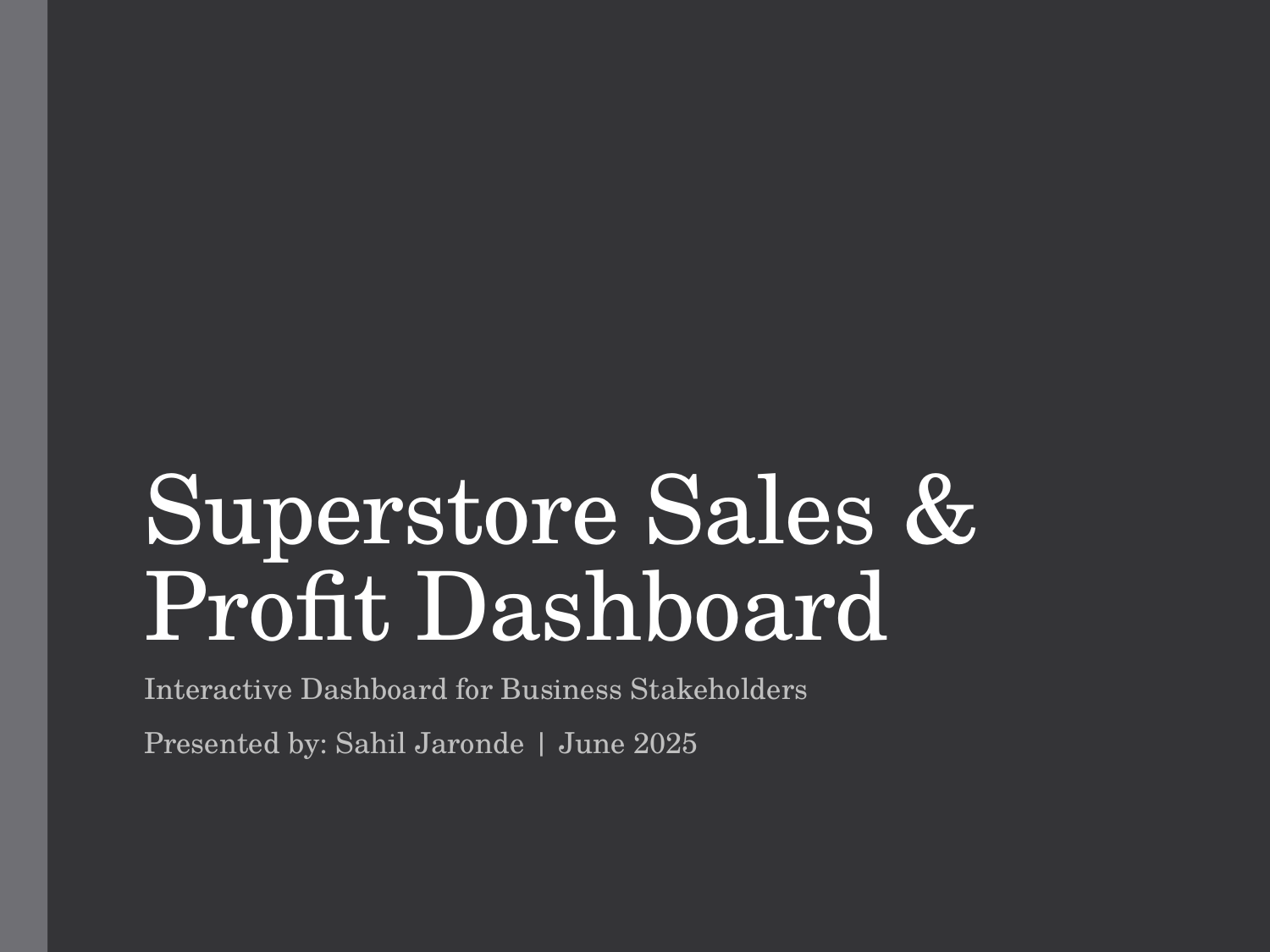

# Superstore Sales & Profit Dashboard
Interactive Dashboard for Business Stakeholders
Presented by: Sahil Jaronde | June 2025